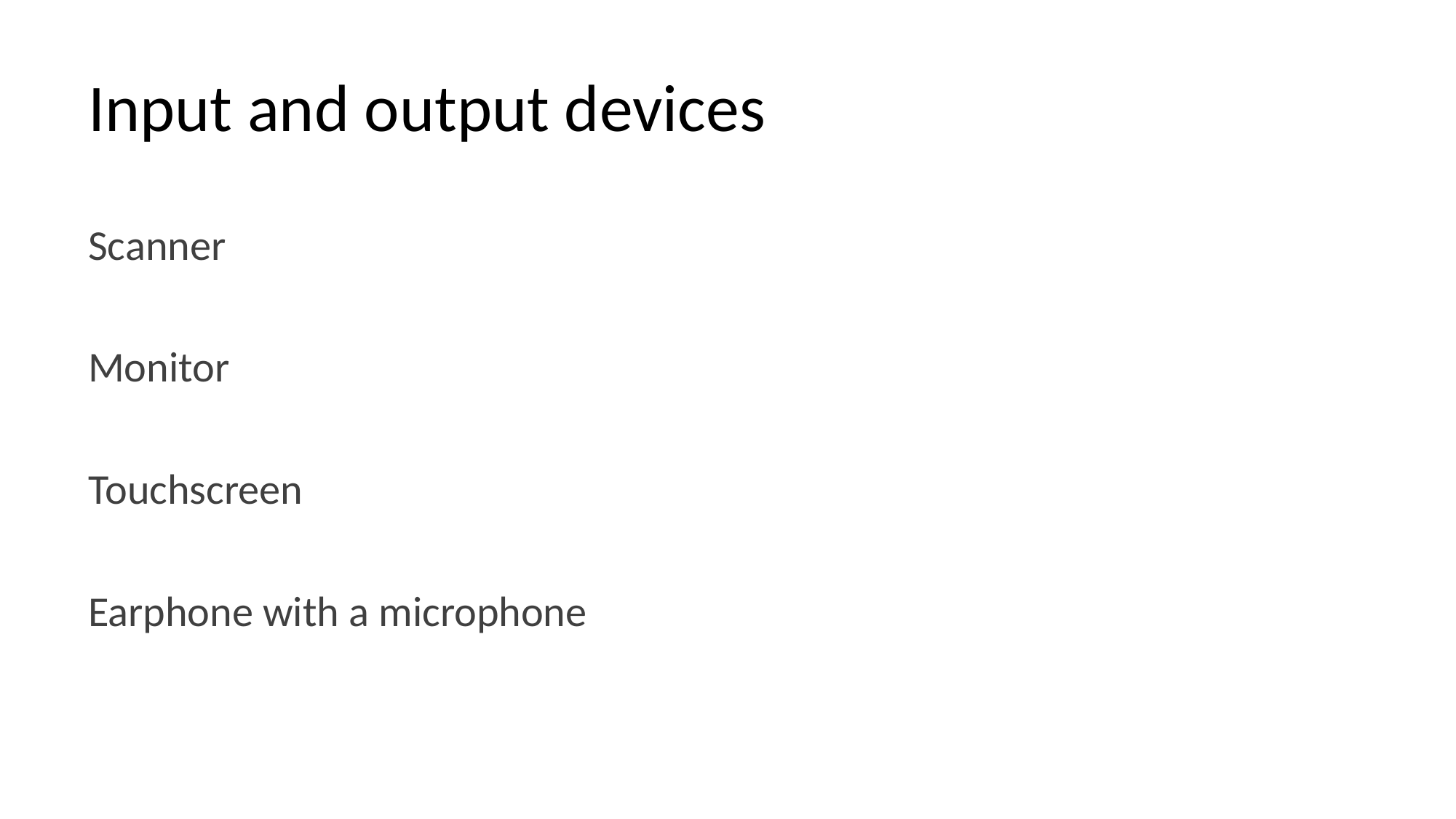

# Input and output devices
Scanner

Monitor

Touchscreen

Earphone with a microphone